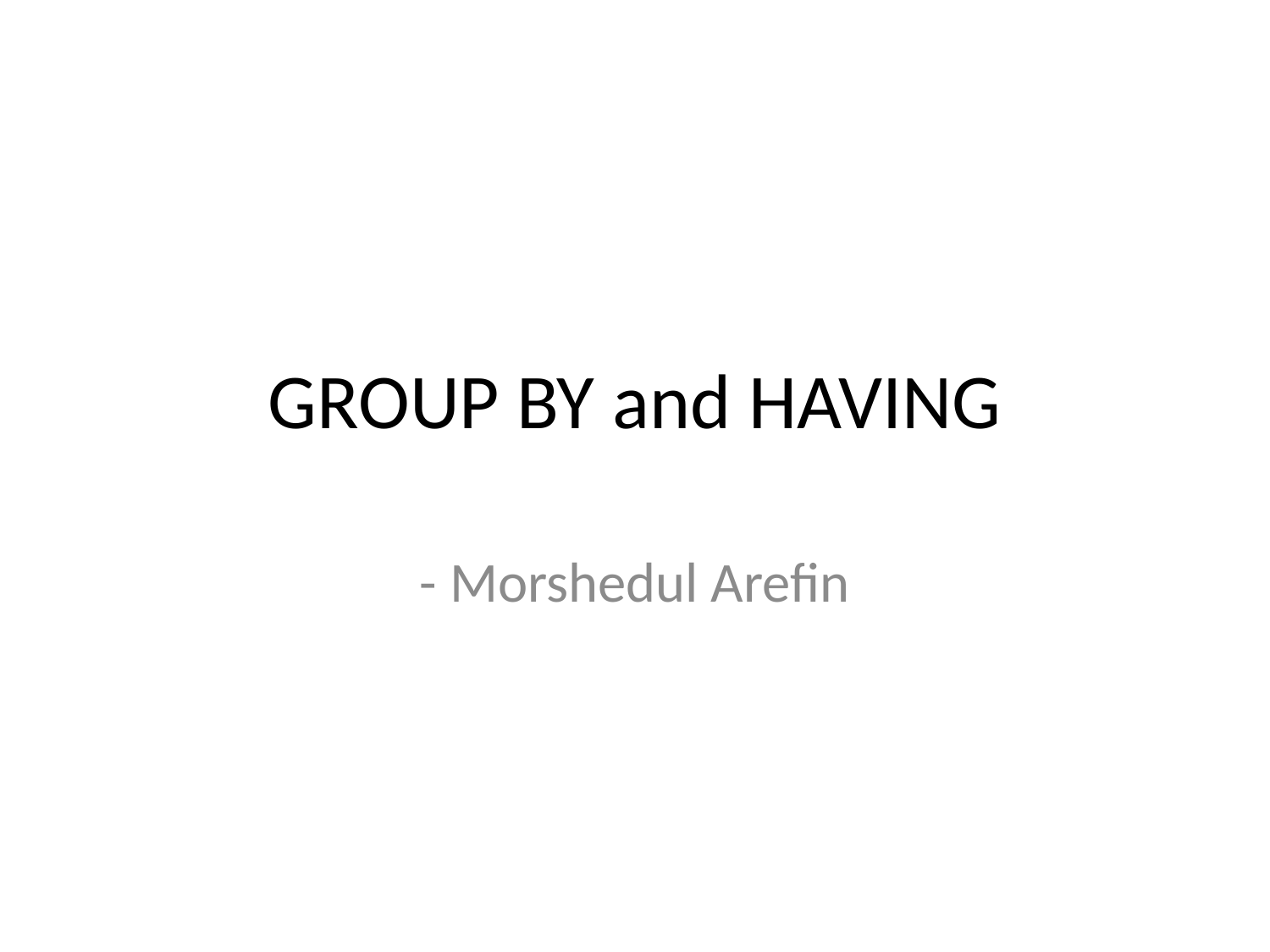

# GROUP BY and HAVING
- Morshedul Arefin